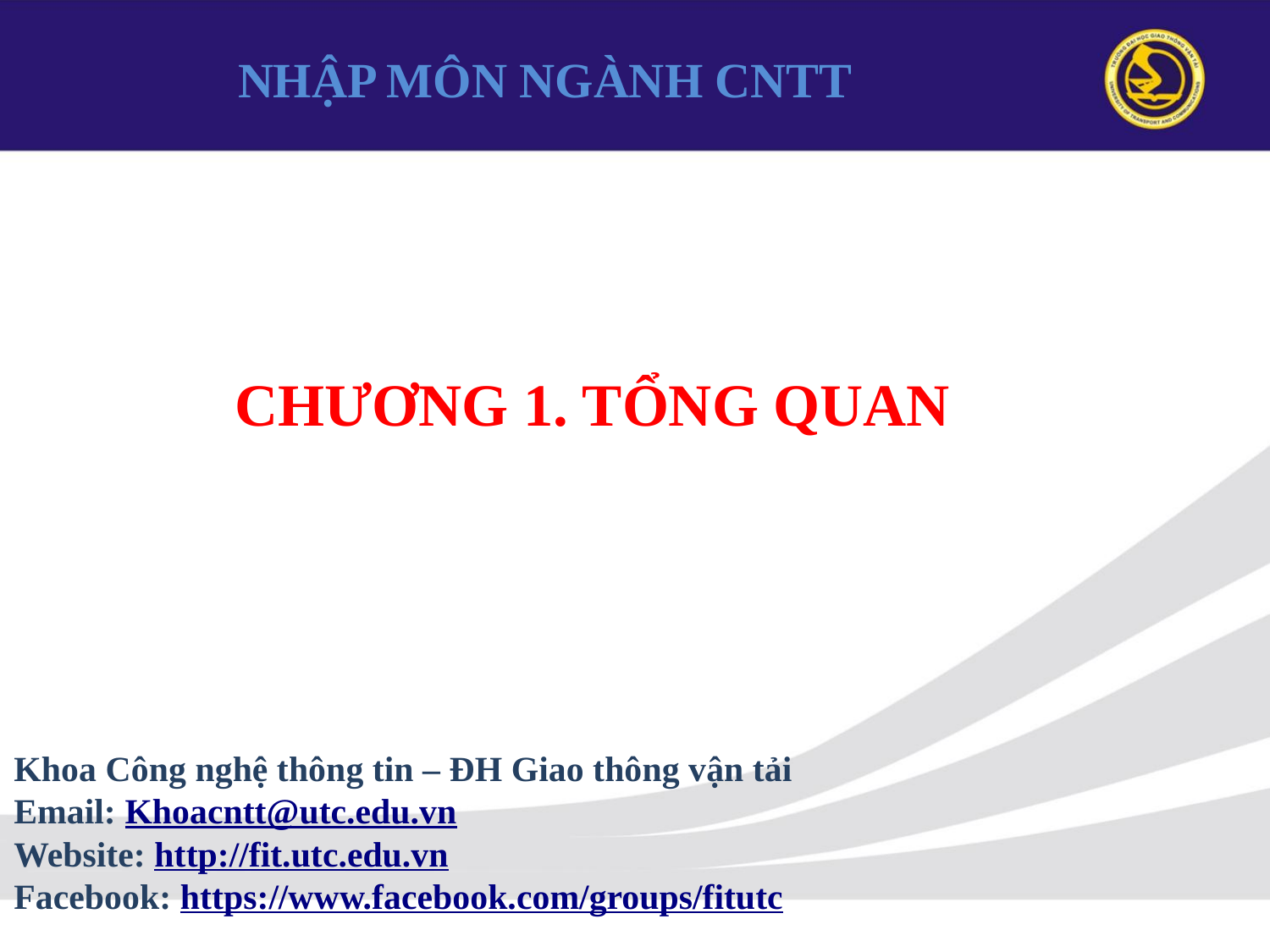

NHẬP MÔN NGÀNH CNTT
CHƯƠNG 1. TỔNG QUAN
Khoa Công nghệ thông tin – ĐH Giao thông vận tải
Email: Khoacntt@utc.edu.vn
Website: http://fit.utc.edu.vn
Facebook: https://www.facebook.com/groups/fitutc